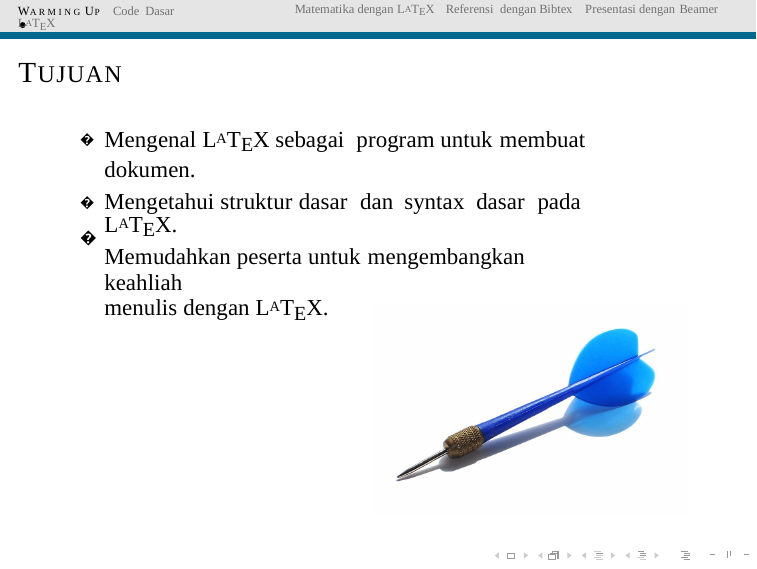

WA R M I N G UP     Code Dasar LATEX
Matematika dengan LATEX   Referensi  dengan Bibtex   Presentasi dengan Beamer

TUJUAN
Mengenal LATEX sebagai  program untuk membuat dokumen.
Mengetahui struktur dasar  dan syntax  dasar  pada LATEX.
Memudahkan peserta untuk mengembangkan keahliah
menulis dengan LATEX.
�
�
�